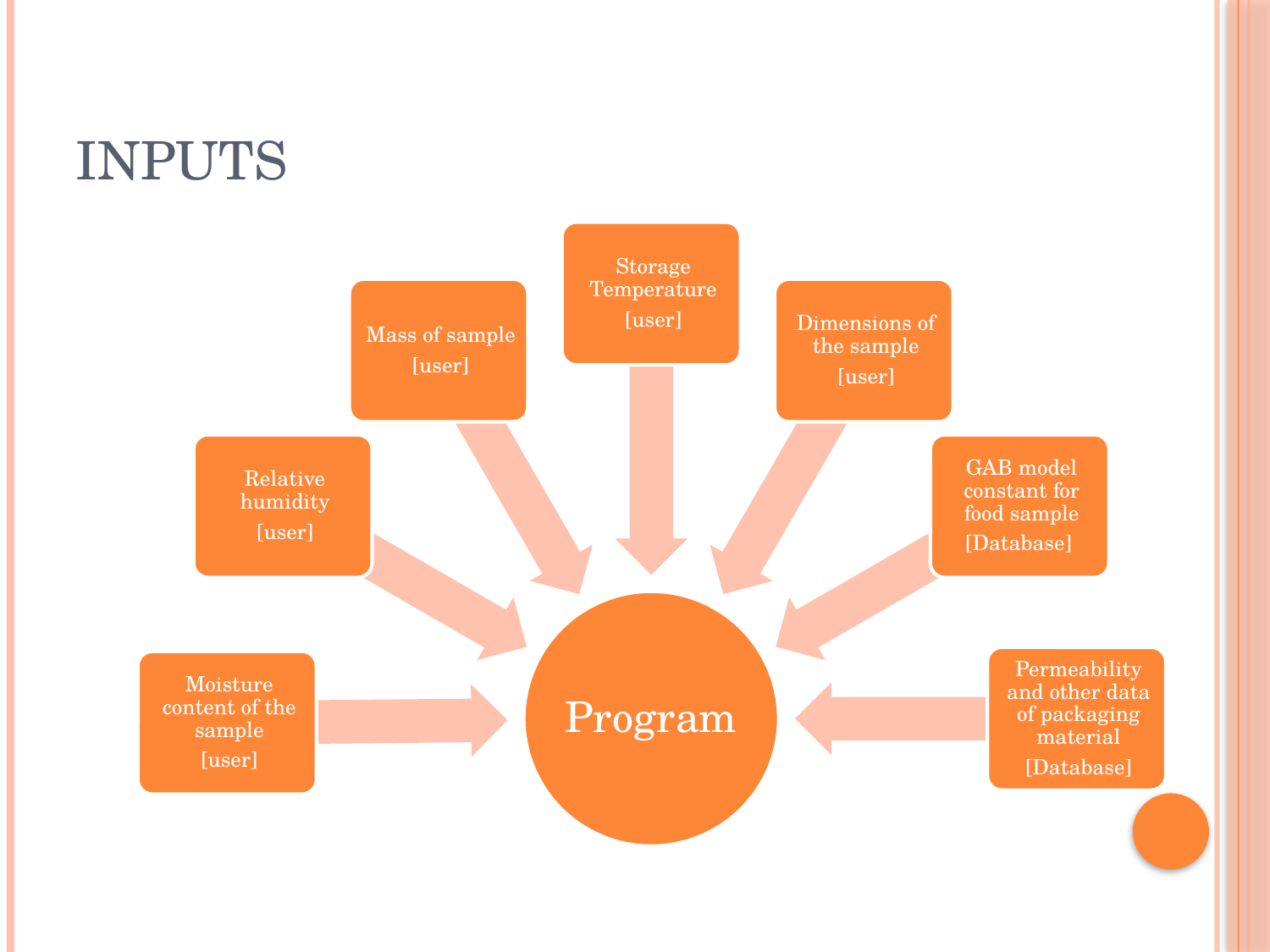

# INPUTS
Program
Moisture content of the sample
[user]
Relative humidity
[user]
Mass of sample
[user]
Storage Temperature
[user]
Dimensions of the sample
[user]
GAB model constant for food sample
[Database]
Permeability and other data of packaging material
[Database]